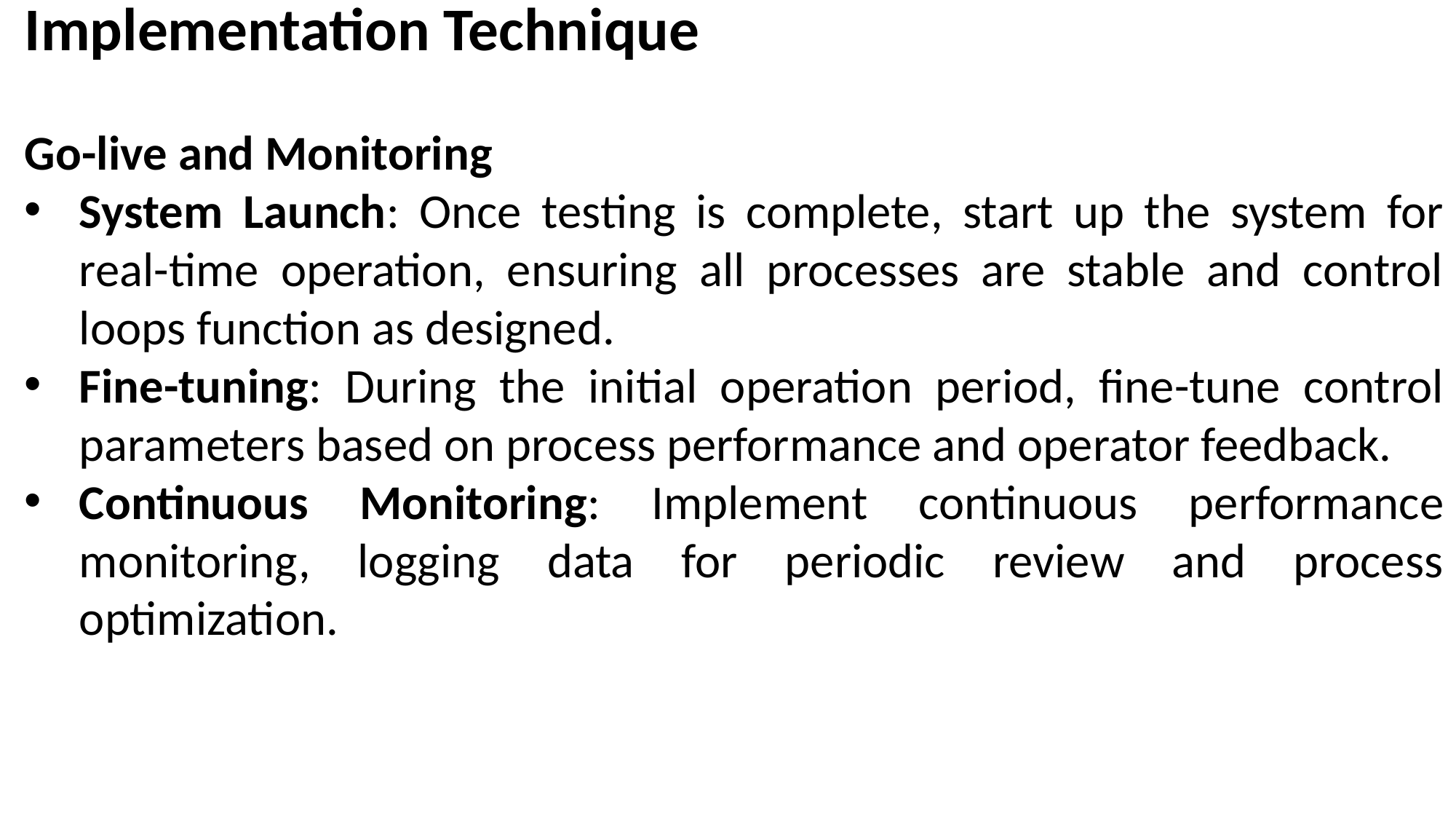

Implementation Technique

Go-live and Monitoring
System Launch: Once testing is complete, start up the system for real-time operation, ensuring all processes are stable and control loops function as designed.
Fine-tuning: During the initial operation period, fine-tune control parameters based on process performance and operator feedback.
Continuous Monitoring: Implement continuous performance monitoring, logging data for periodic review and process optimization.